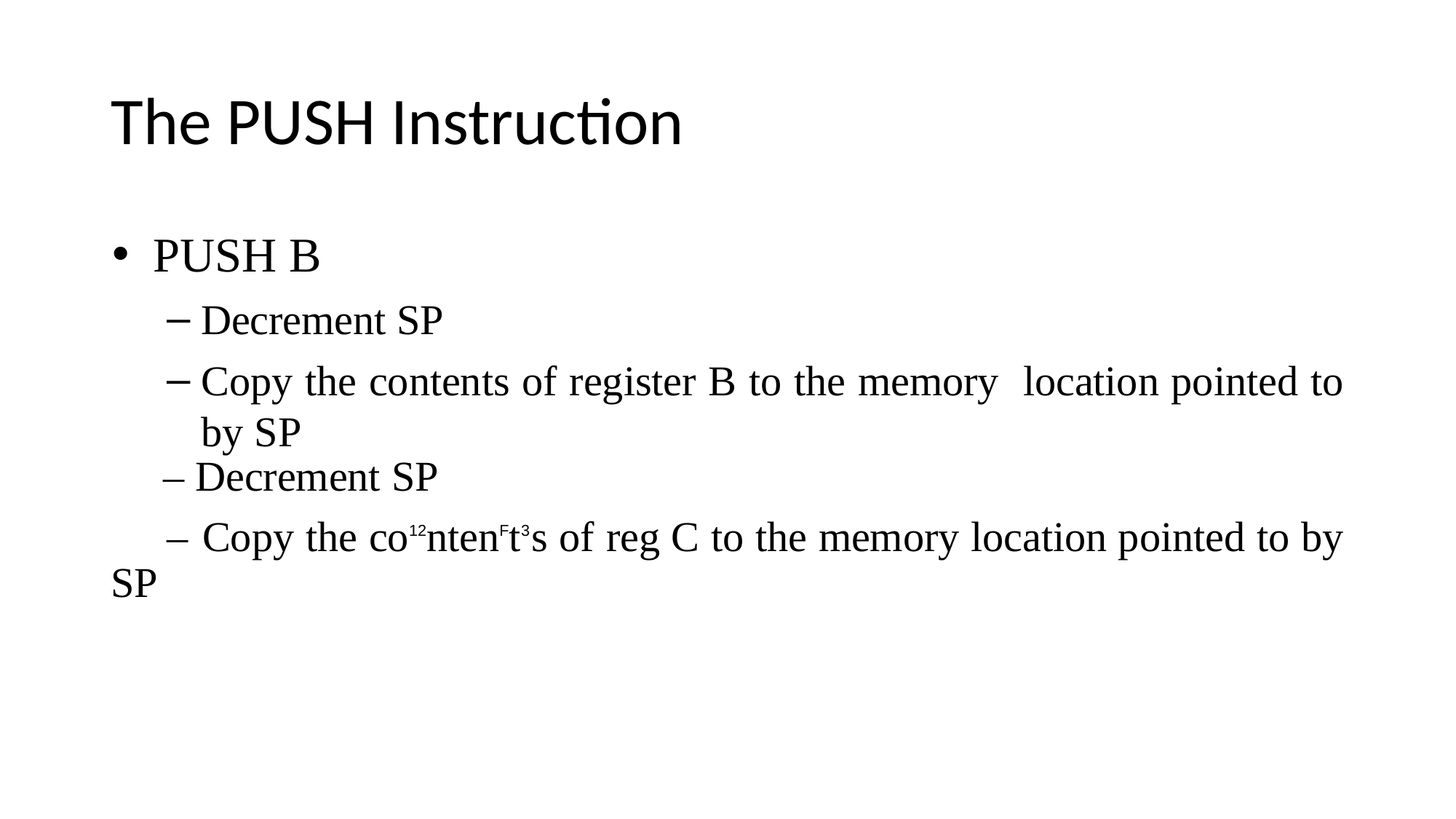

# The PUSH Instruction
PUSH B
Decrement SP
Copy the contents of register B to the memory  location pointed to by SP
     – Decrement SP
     – Copy the co12ntenFt3s of reg C to the memory location pointed to by SP